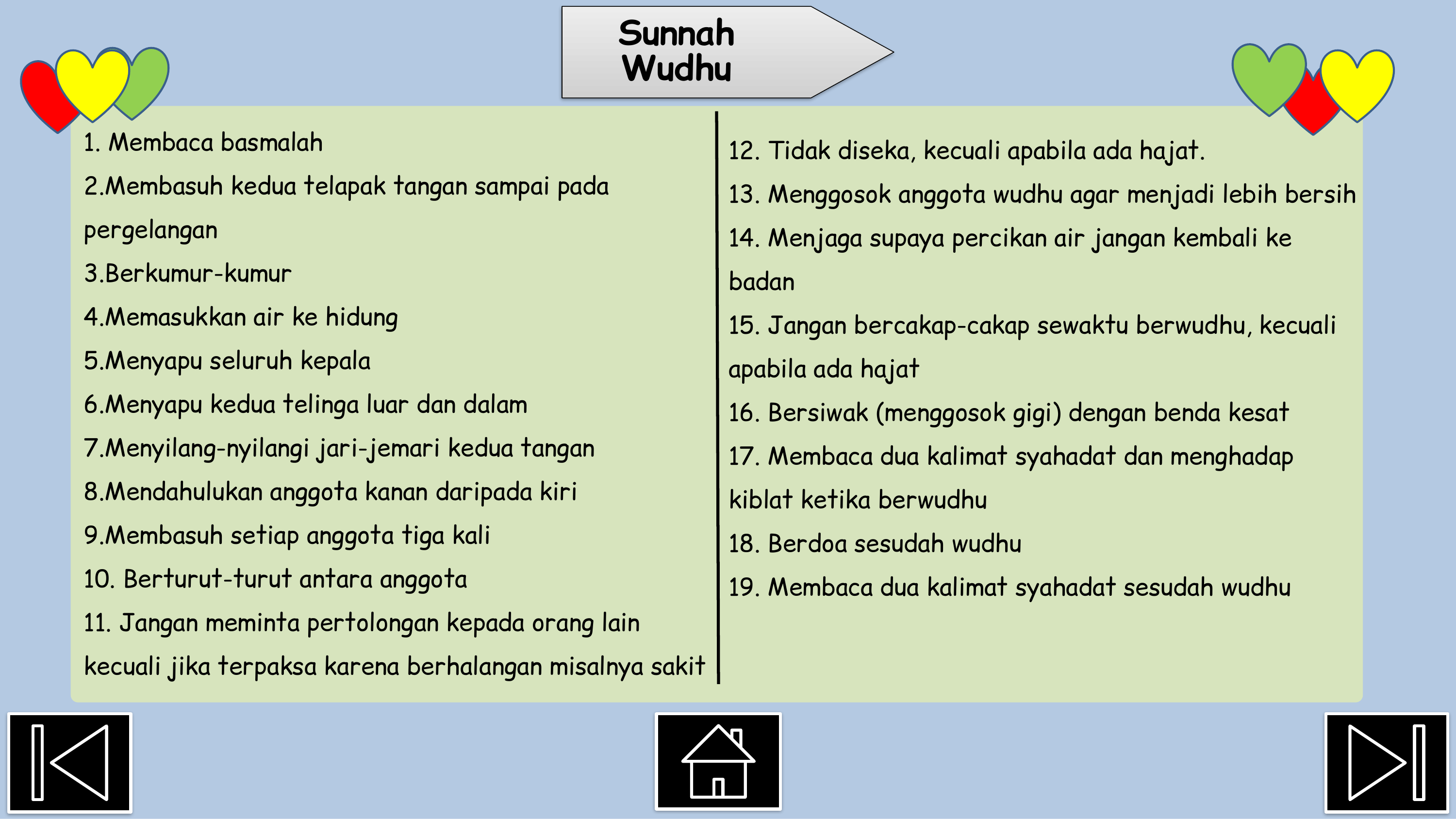

Sunnah
Wudhu

1. Membaca basmalah
2.Membasuh kedua telapak tangan sampai pada pergelangan
3.Berkumur-kumur
4.Memasukkan air ke hidung
5.Menyapu seluruh kepala
6.Menyapu kedua telinga luar dan dalam
7.Menyilang-nyilangi jari-jemari kedua tangan
8.Mendahulukan anggota kanan daripada kiri
9.Membasuh setiap anggota tiga kali
10. Berturut-turut antara anggota
11. Jangan meminta pertolongan kepada orang lain kecuali jika terpaksa karena berhalangan misalnya sakit

12. Tidak diseka, kecuali apabila ada hajat.
13. Menggosok anggota wudhu agar menjadi lebih bersih
14. Menjaga supaya percikan air jangan kembali ke badan
15. Jangan bercakap-cakap sewaktu berwudhu, kecuali apabila ada hajat
16. Bersiwak (menggosok gigi) dengan benda kesat
17. Membaca dua kalimat syahadat dan menghadap kiblat ketika berwudhu
18. Berdoa sesudah wudhu
19. Membaca dua kalimat syahadat sesudah wudhu